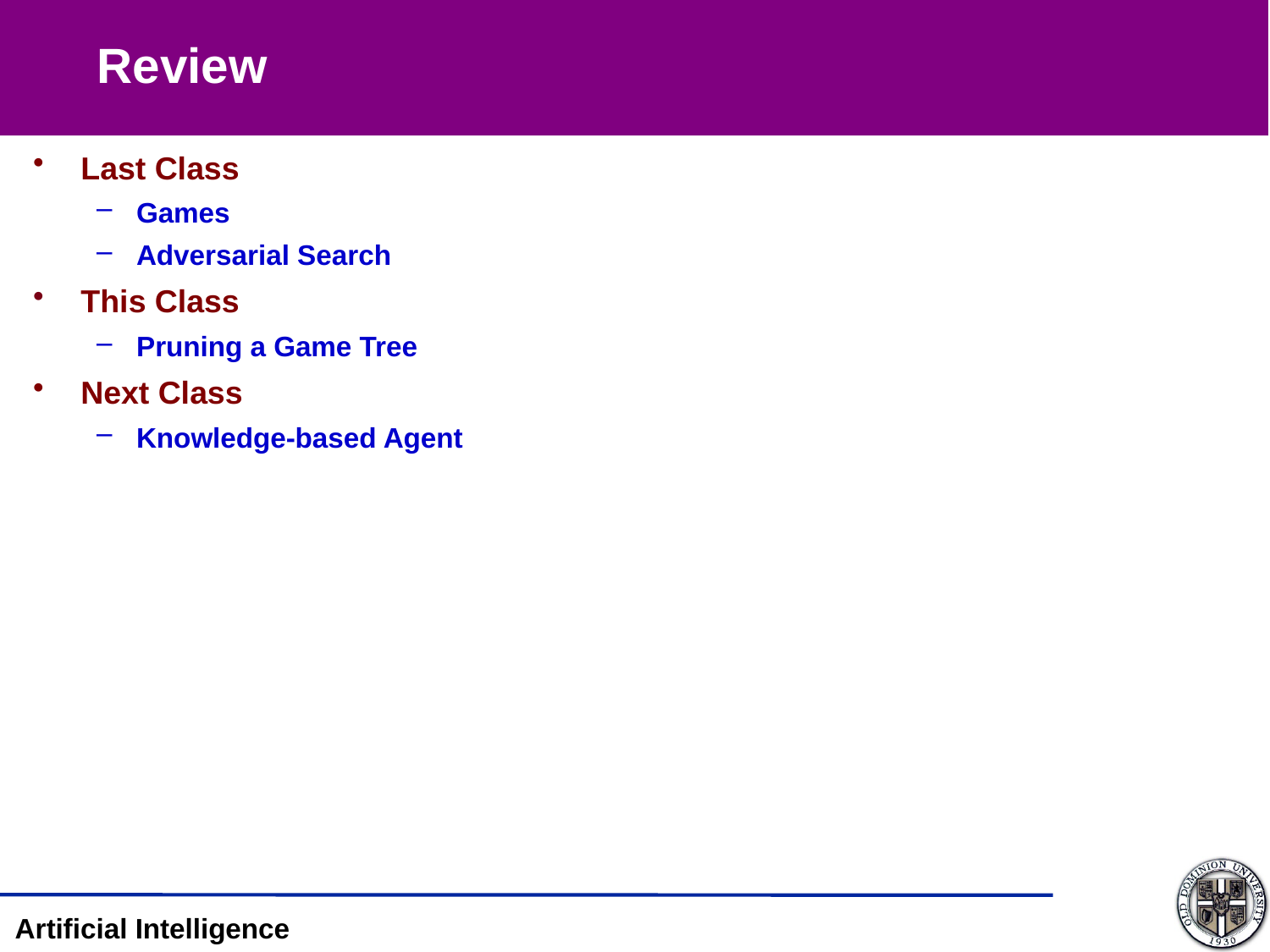

Review
Last Class
Games
Adversarial Search
This Class
Pruning a Game Tree
Next Class
Knowledge-based Agent